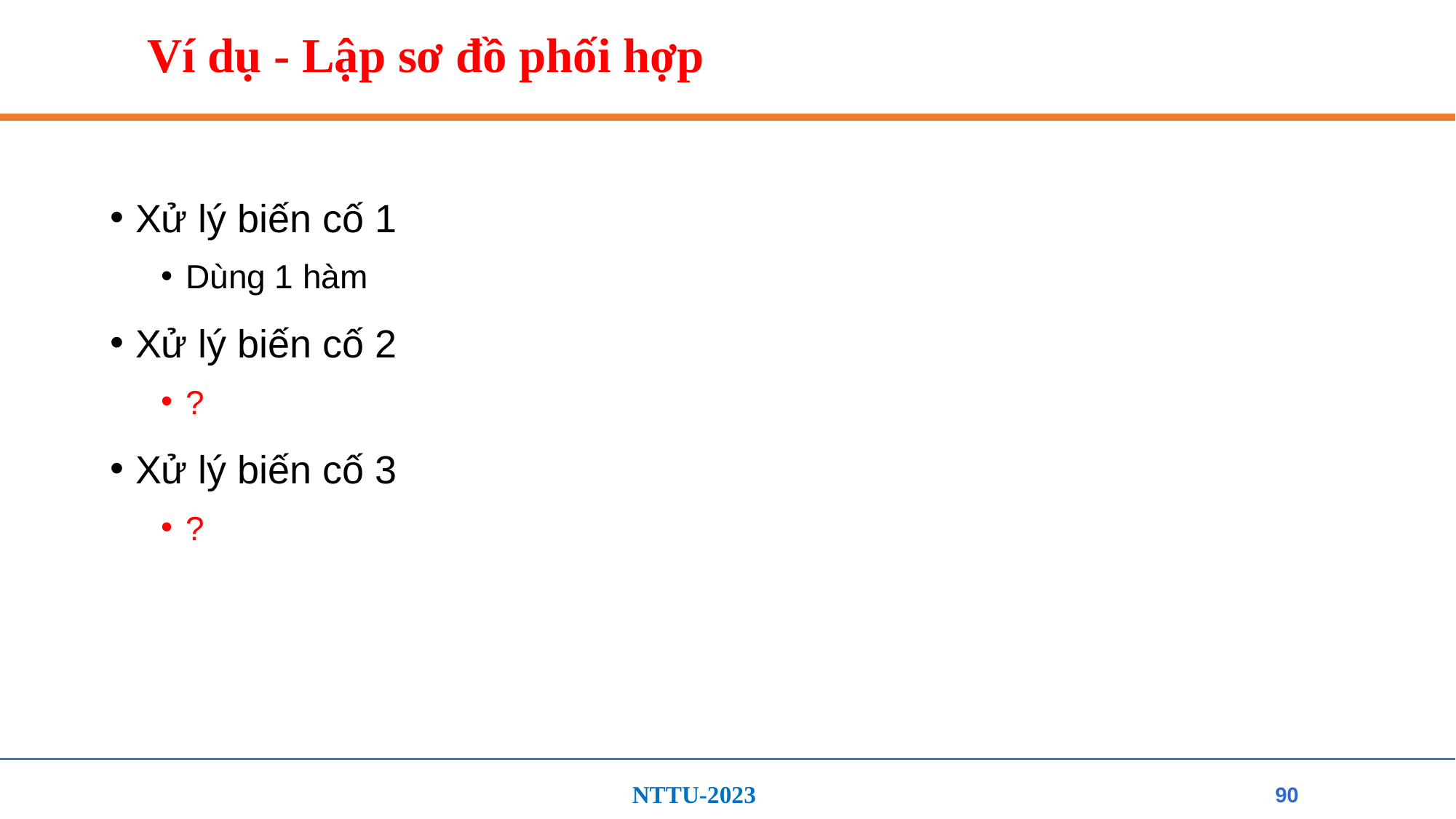

# Ví dụ - Lập sơ đồ phối hợp
Xử lý biến cố 1
Dùng 1 hàm
Xử lý biến cố 2
?
Xử lý biến cố 3
?
90